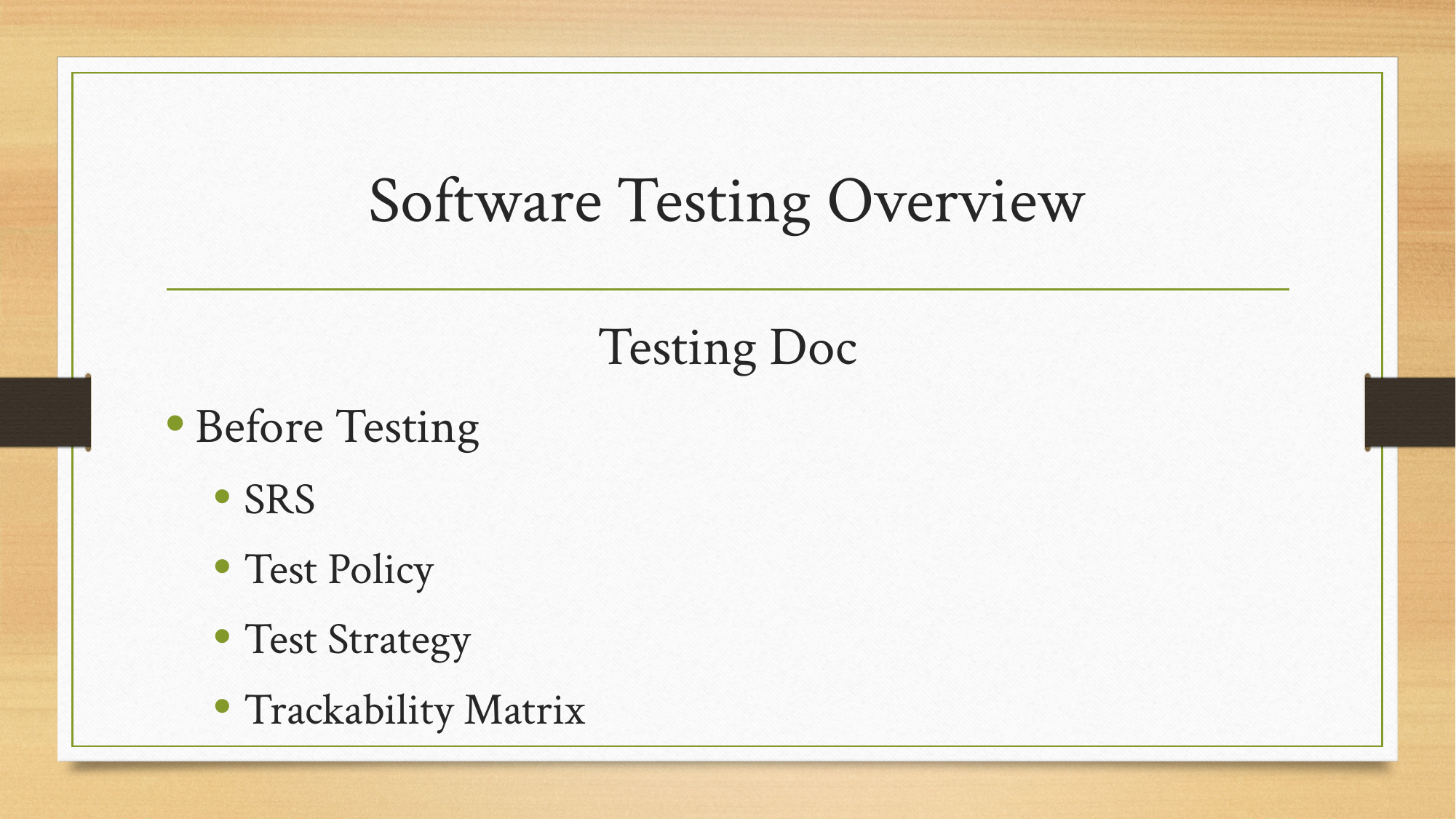

# Software Testing Overview
Testing Doc
Before Testing
SRS
Test Policy
Test Strategy
Trackability Matrix